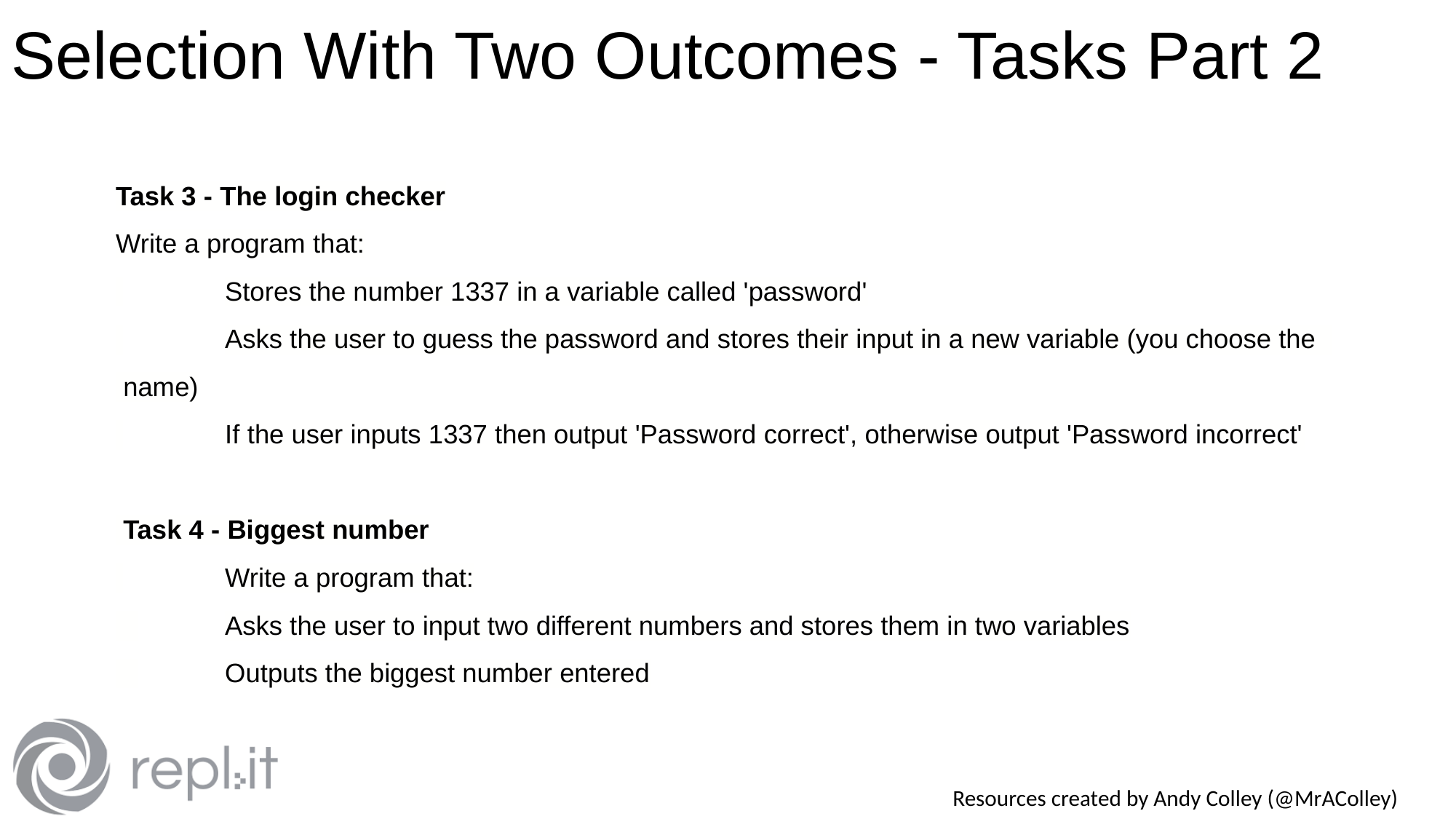

# Selection With Two Outcomes - Tasks Part 2
Task 3 - The login checker
Write a program that:
 	Stores the number 1337 in a variable called 'password'
 	Asks the user to guess the password and stores their input in a new variable (you choose the    name)
 	If the user inputs 1337 then output 'Password correct', otherwise output 'Password incorrect'

 Task 4 - Biggest number
 	Write a program that:
   	Asks the user to input two different numbers and stores them in two variables
   	Outputs the biggest number entered